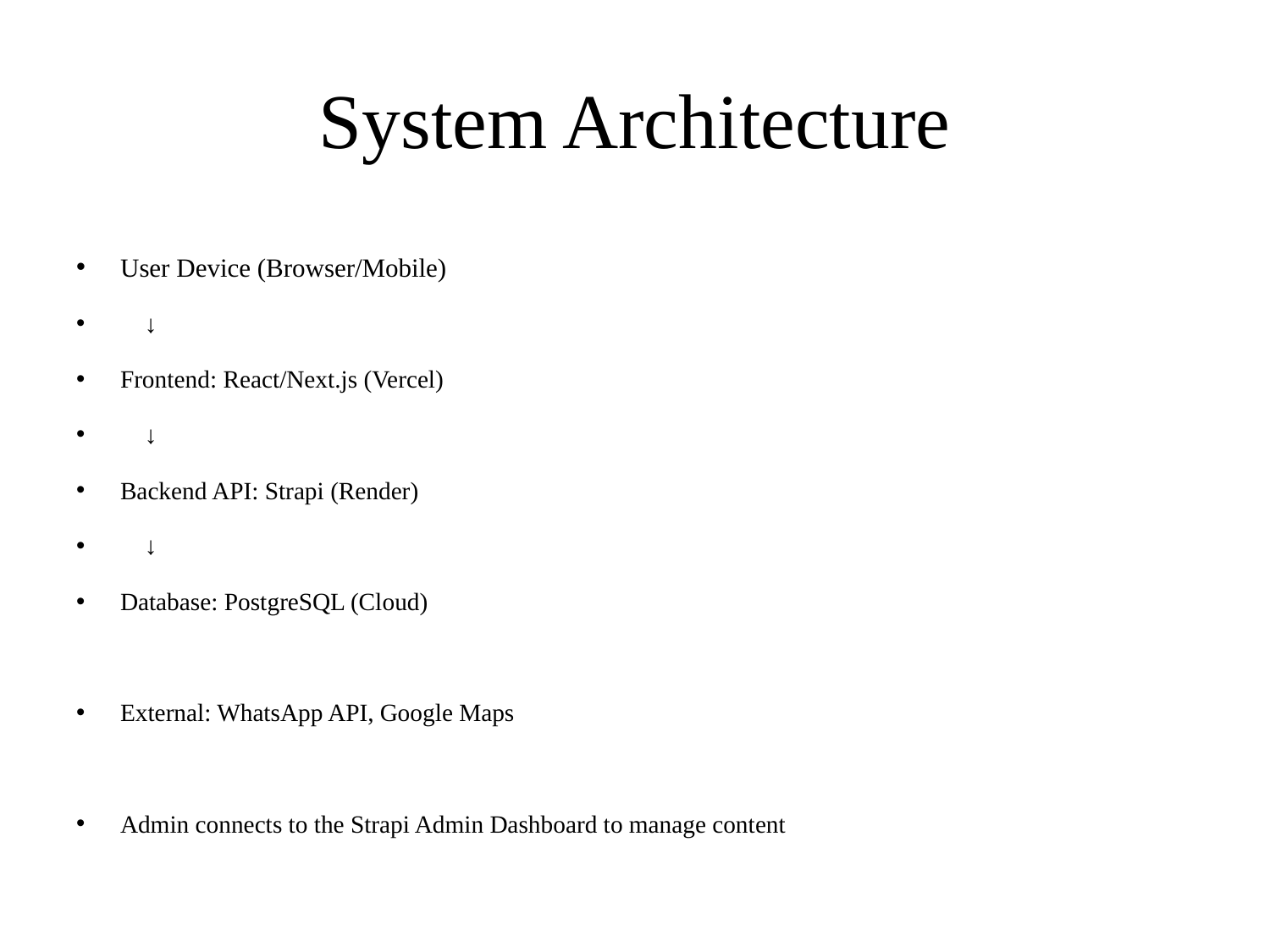

# System Architecture
User Device (Browser/Mobile)
    ↓
Frontend: React/Next.js (Vercel)
    ↓
Backend API: Strapi (Render)
    ↓
Database: PostgreSQL (Cloud)

External: WhatsApp API, Google Maps

Admin connects to the Strapi Admin Dashboard to manage content